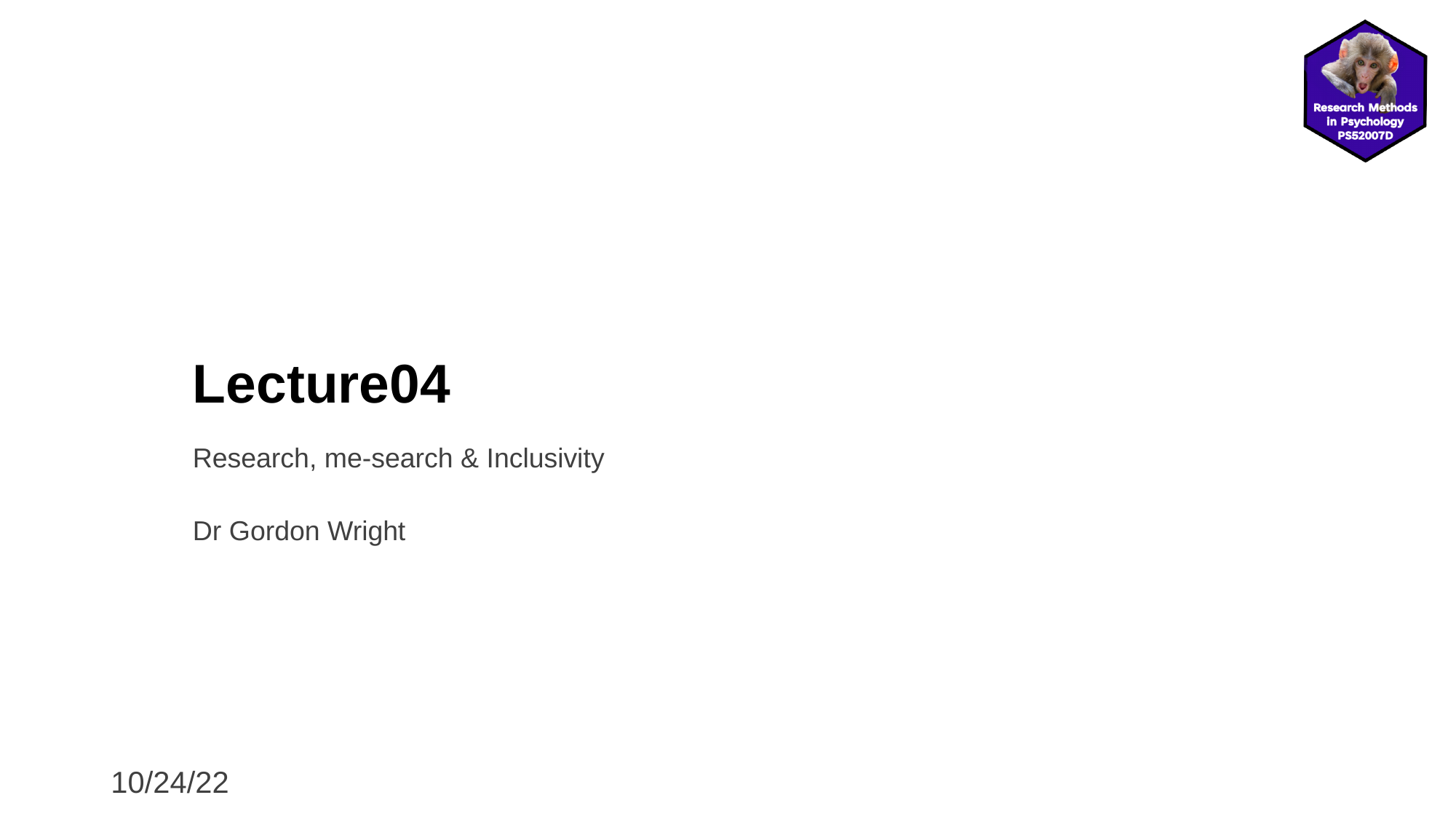

# Lecture04
Research, me-search & Inclusivity
Dr Gordon Wright
10/24/22